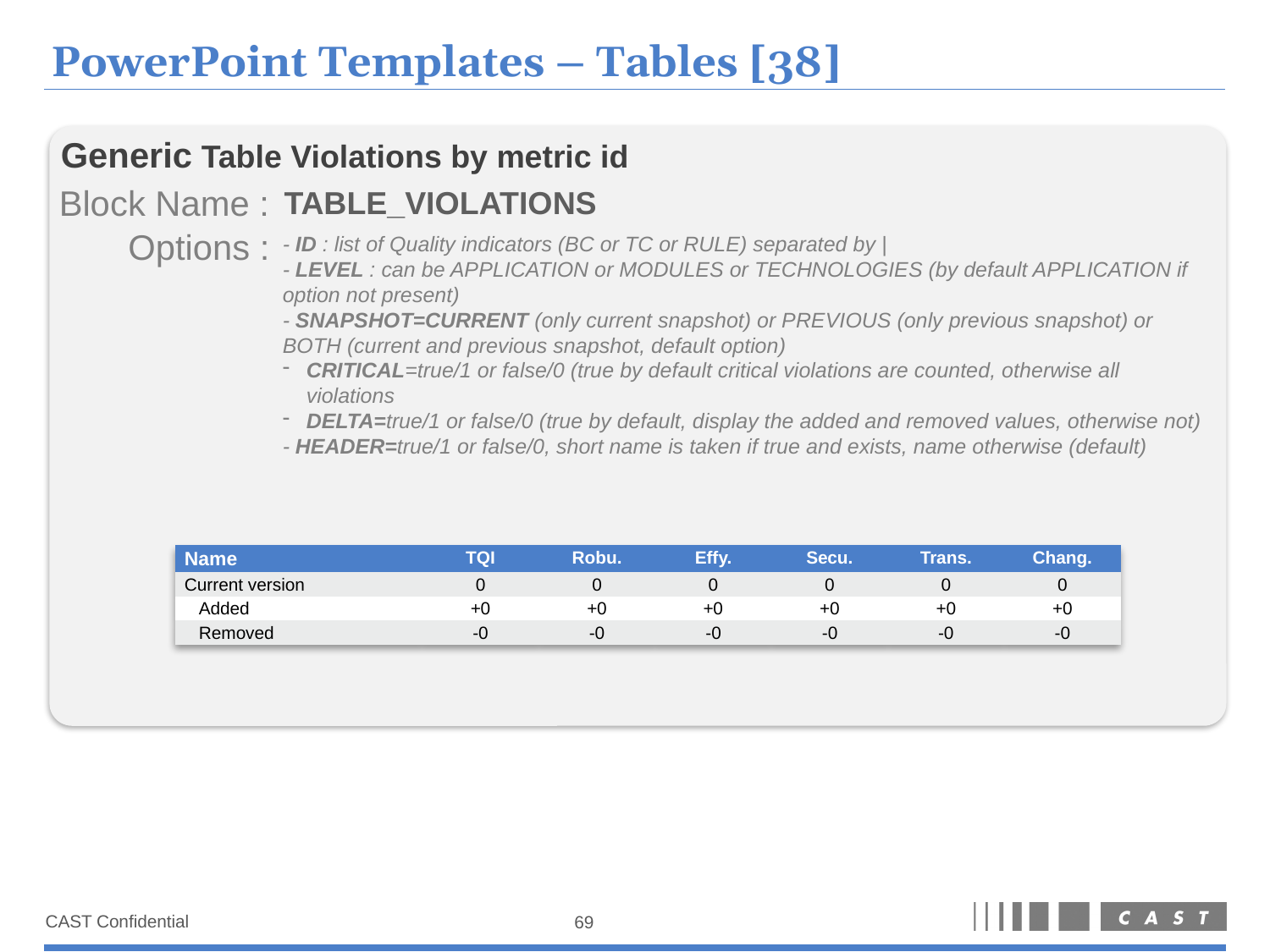

# PowerPoint Templates – Tables [38]
Generic Table Violations by metric id

Block Name :
TABLE_VIOLATIONS
Options :
- ID : list of Quality indicators (BC or TC or RULE) separated by |
- LEVEL : can be APPLICATION or MODULES or TECHNOLOGIES (by default APPLICATION if option not present)
- SNAPSHOT=CURRENT (only current snapshot) or PREVIOUS (only previous snapshot) or BOTH (current and previous snapshot, default option)
CRITICAL=true/1 or false/0 (true by default critical violations are counted, otherwise all violations
DELTA=true/1 or false/0 (true by default, display the added and removed values, otherwise not)
- HEADER=true/1 or false/0, short name is taken if true and exists, name otherwise (default)
| Name | TQI | Robu. | Effy. | Secu. | Trans. | Chang. |
| --- | --- | --- | --- | --- | --- | --- |
| Current version | 0 | 0 | 0 | 0 | 0 | 0 |
| Added | +0 | +0 | +0 | +0 | +0 | +0 |
| Removed | -0 | -0 | -0 | -0 | -0 | -0 |
69